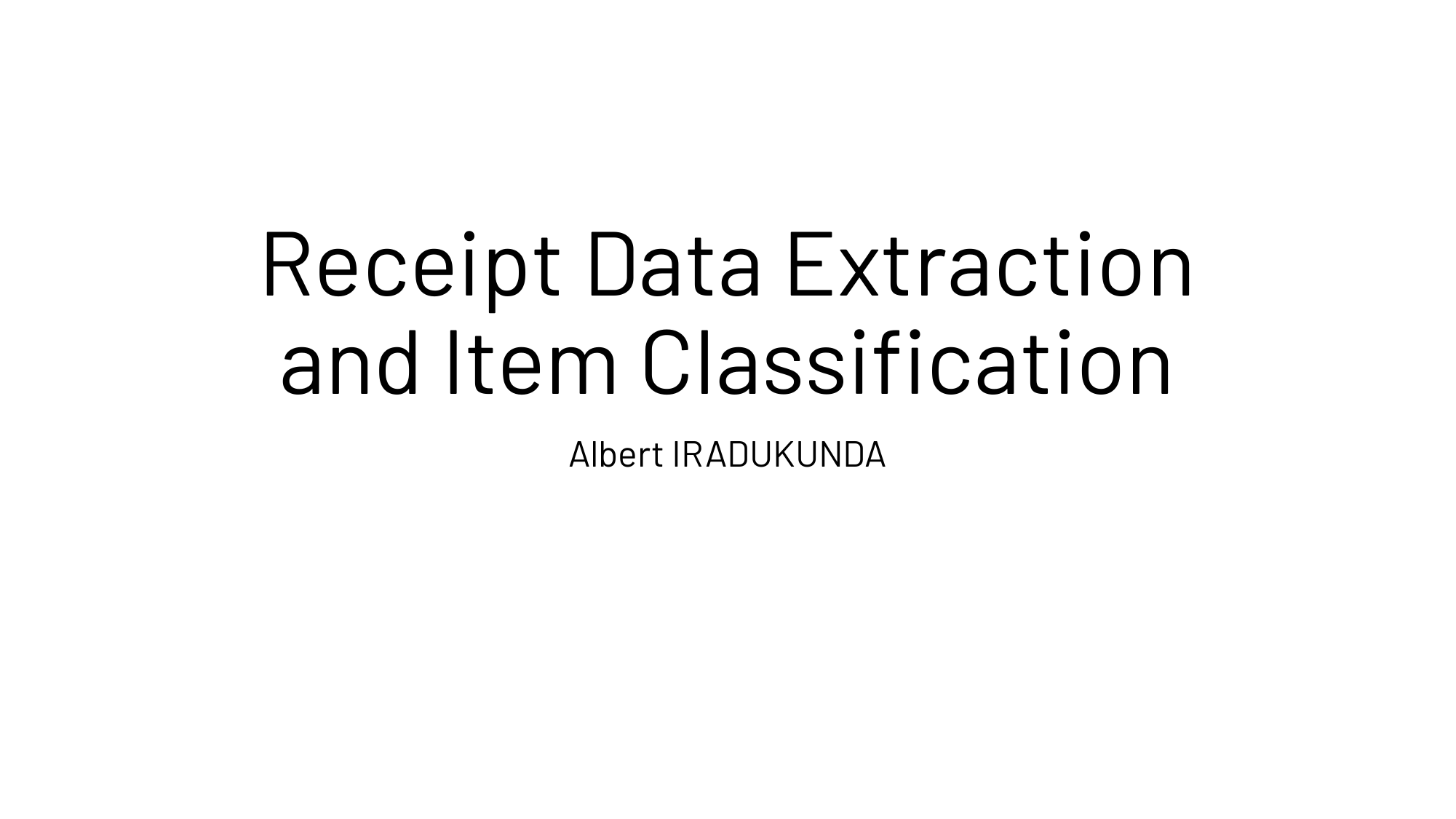

# Receipt Data Extraction and Item Classification
Albert IRADUKUNDA